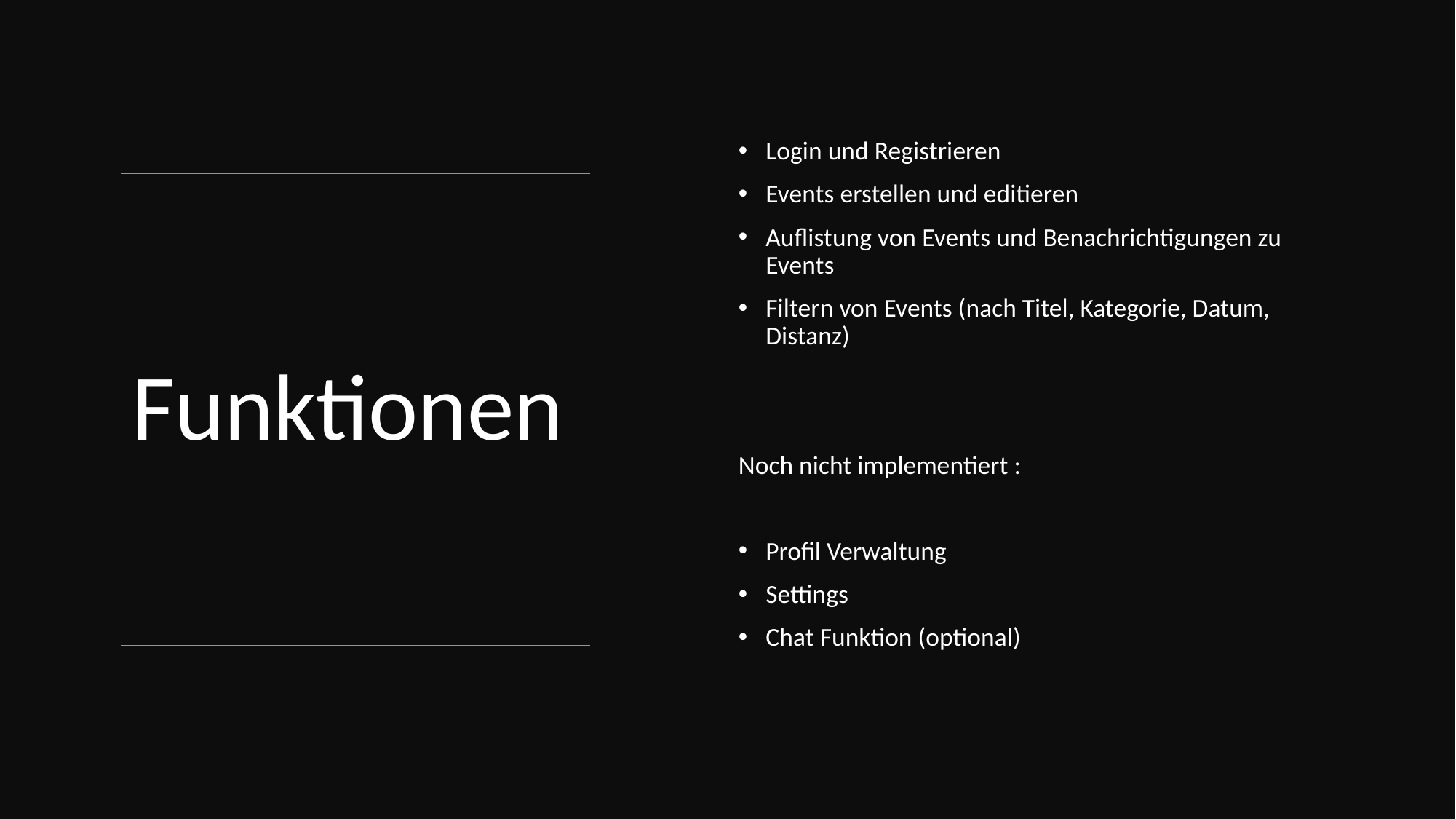

Login und Registrieren
Events erstellen und editieren
Auflistung von Events und Benachrichtigungen zu Events
Filtern von Events (nach Titel, Kategorie, Datum, Distanz)

Noch nicht implementiert :

Profil Verwaltung
Settings
Chat Funktion (optional)

# Funktionen